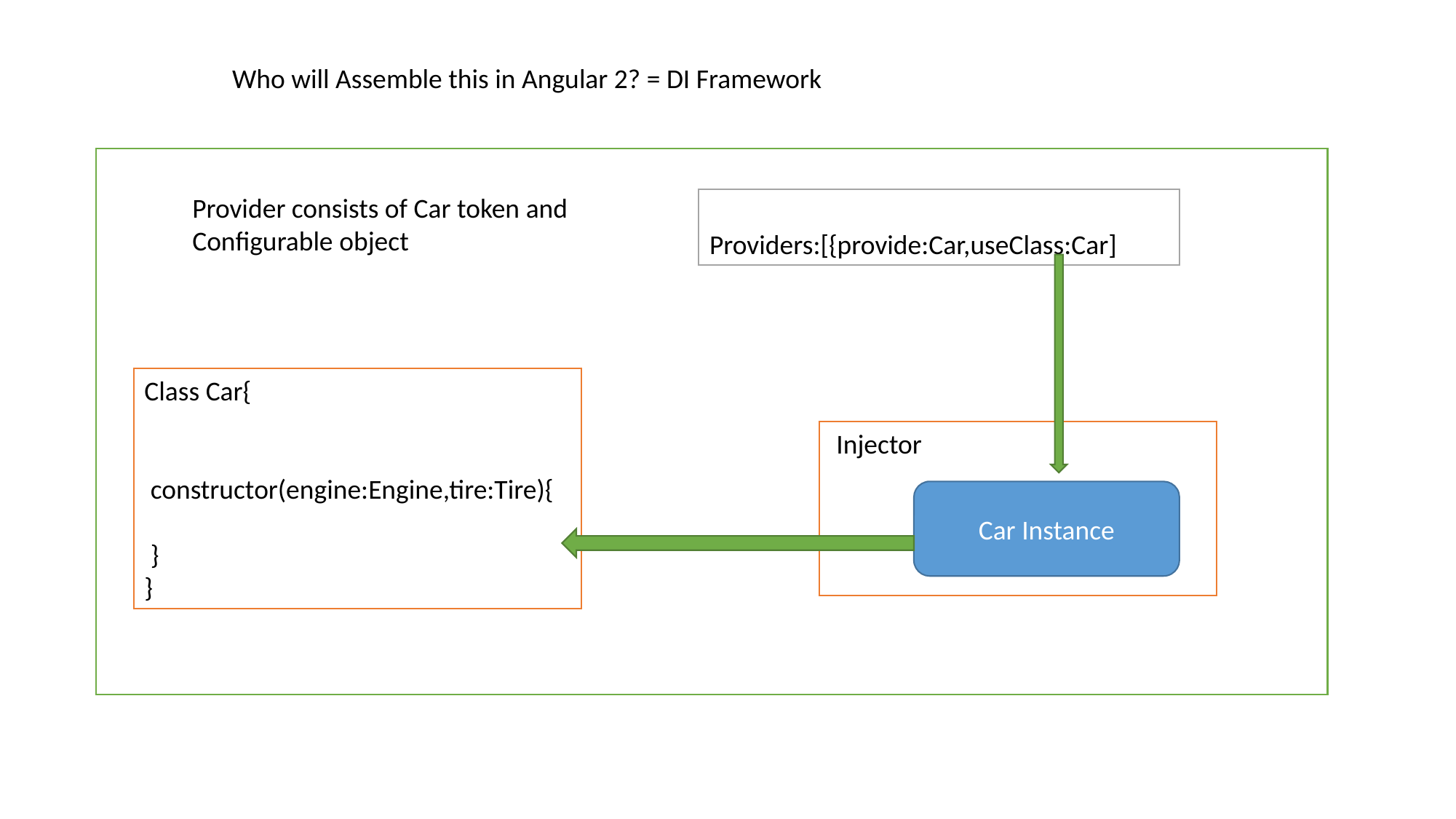

Who will Assemble this in Angular 2? = DI Framework

Provider consists of Car token and Configurable object

Providers:[{provide:Car,useClass:Car]

Class Car{

 constructor(engine:Engine,tire:Tire){

 }
}
 Injector

Car Instance